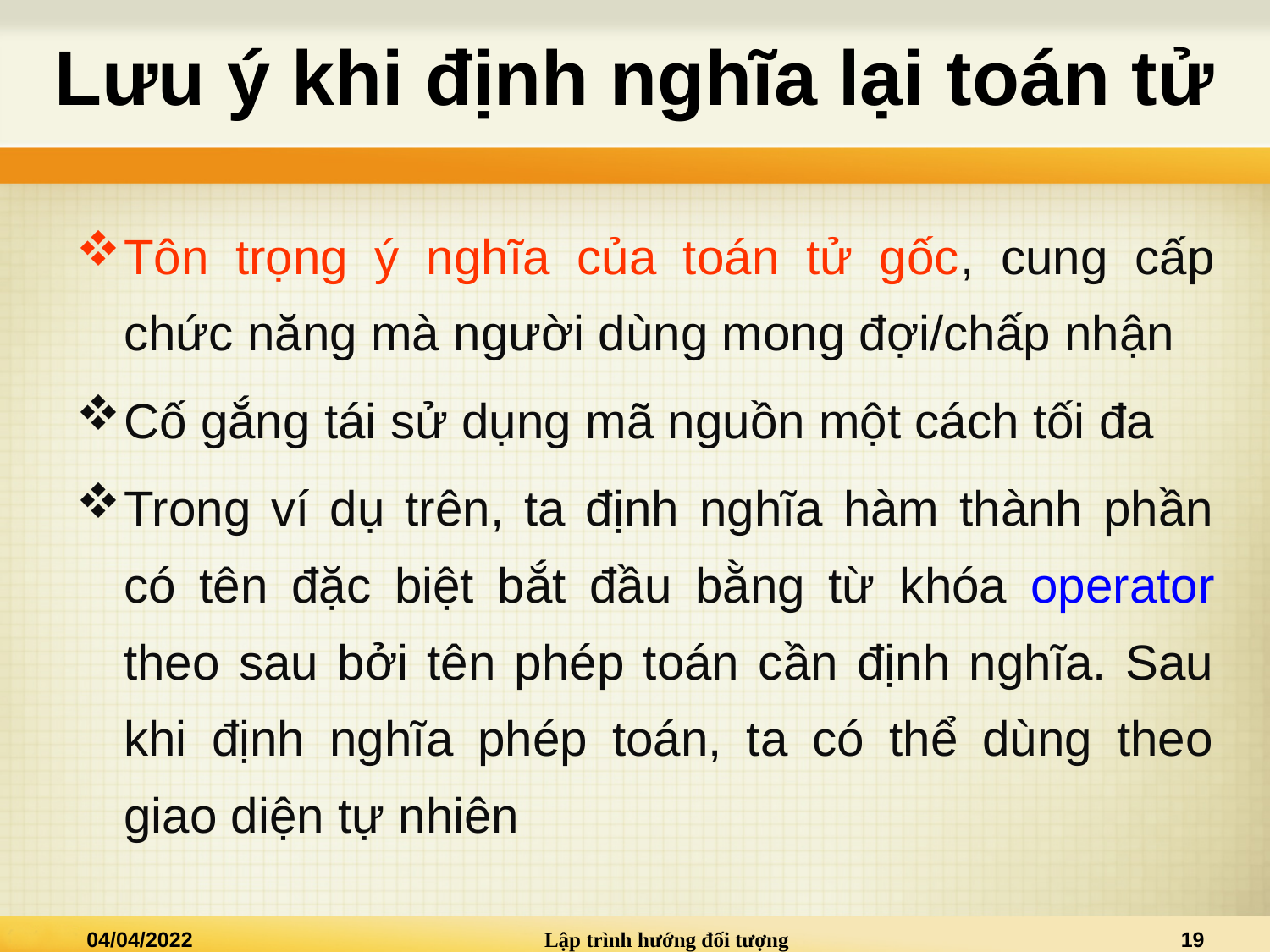

# Lưu ý khi định nghĩa lại toán tử
Tôn trọng ý nghĩa của toán tử gốc, cung cấp chức năng mà người dùng mong đợi/chấp nhận
Cố gắng tái sử dụng mã nguồn một cách tối đa
Trong ví dụ trên, ta định nghĩa hàm thành phần có tên đặc biệt bắt đầu bằng từ khóa operator theo sau bởi tên phép toán cần định nghĩa. Sau khi định nghĩa phép toán, ta có thể dùng theo giao diện tự nhiên
04/04/2022
Lập trình hướng đối tượng
19